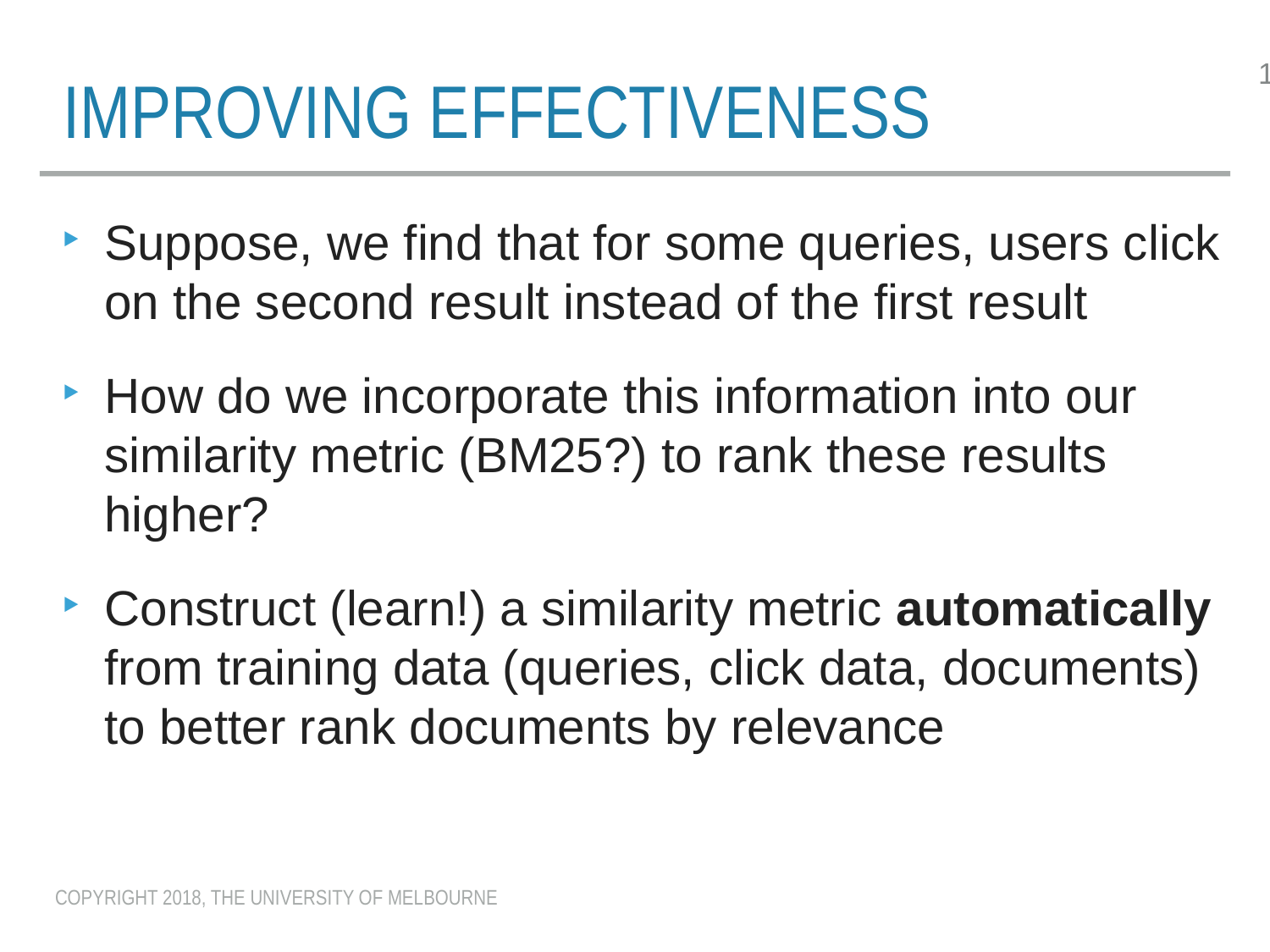

# Improving effectiveness
Suppose, we find that for some queries, users click on the second result instead of the first result
How do we incorporate this information into our similarity metric (BM25?) to rank these results higher?
Construct (learn!) a similarity metric automatically from training data (queries, click data, documents) to better rank documents by relevance